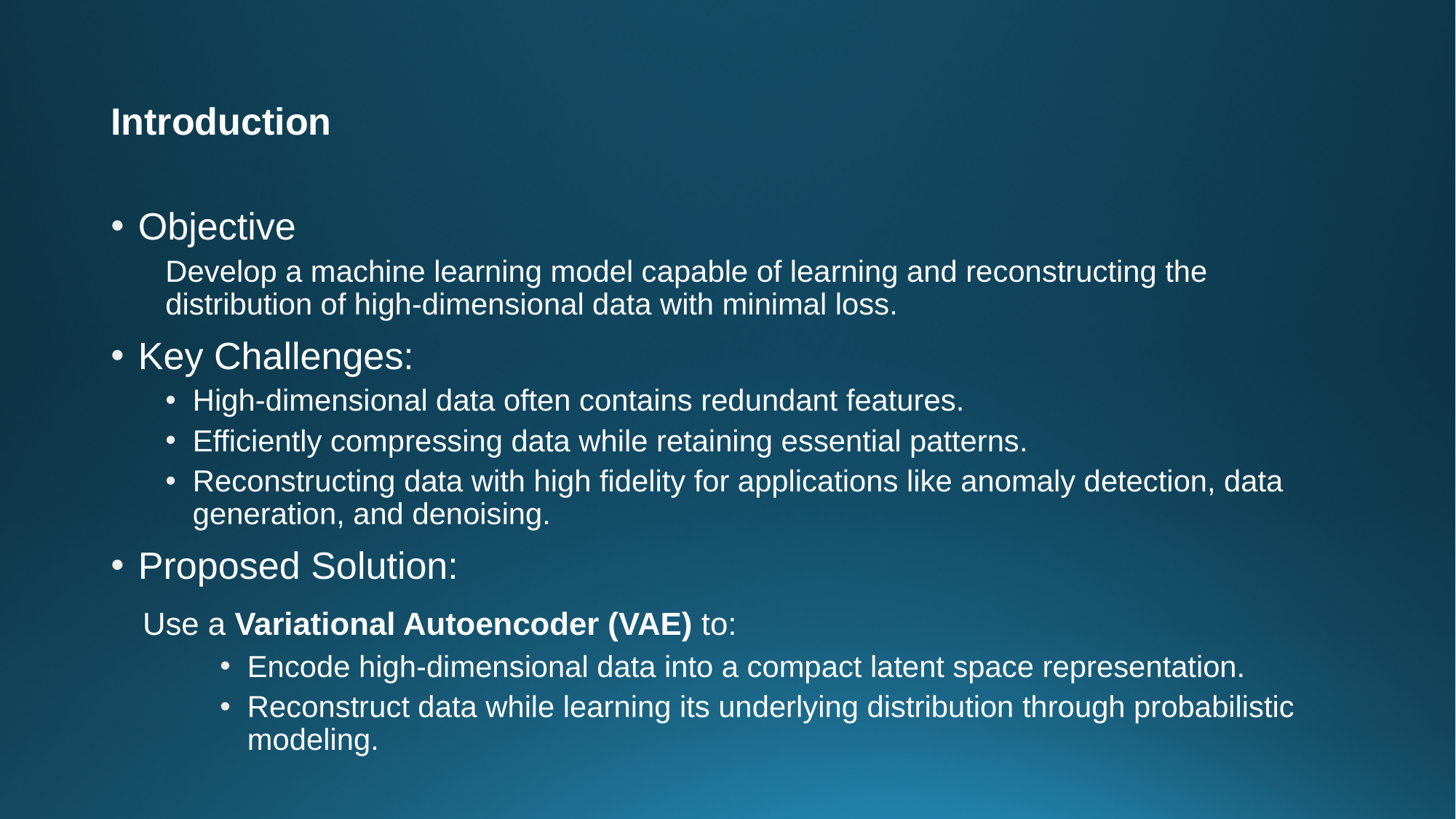

# Introduction
Objective
Develop a machine learning model capable of learning and reconstructing the distribution of high-dimensional data with minimal loss.
Key Challenges:
High-dimensional data often contains redundant features.
Efficiently compressing data while retaining essential patterns.
Reconstructing data with high fidelity for applications like anomaly detection, data generation, and denoising.
Proposed Solution:
   Use a Variational Autoencoder (VAE) to:
Encode high-dimensional data into a compact latent space representation.
Reconstruct data while learning its underlying distribution through probabilistic modeling.